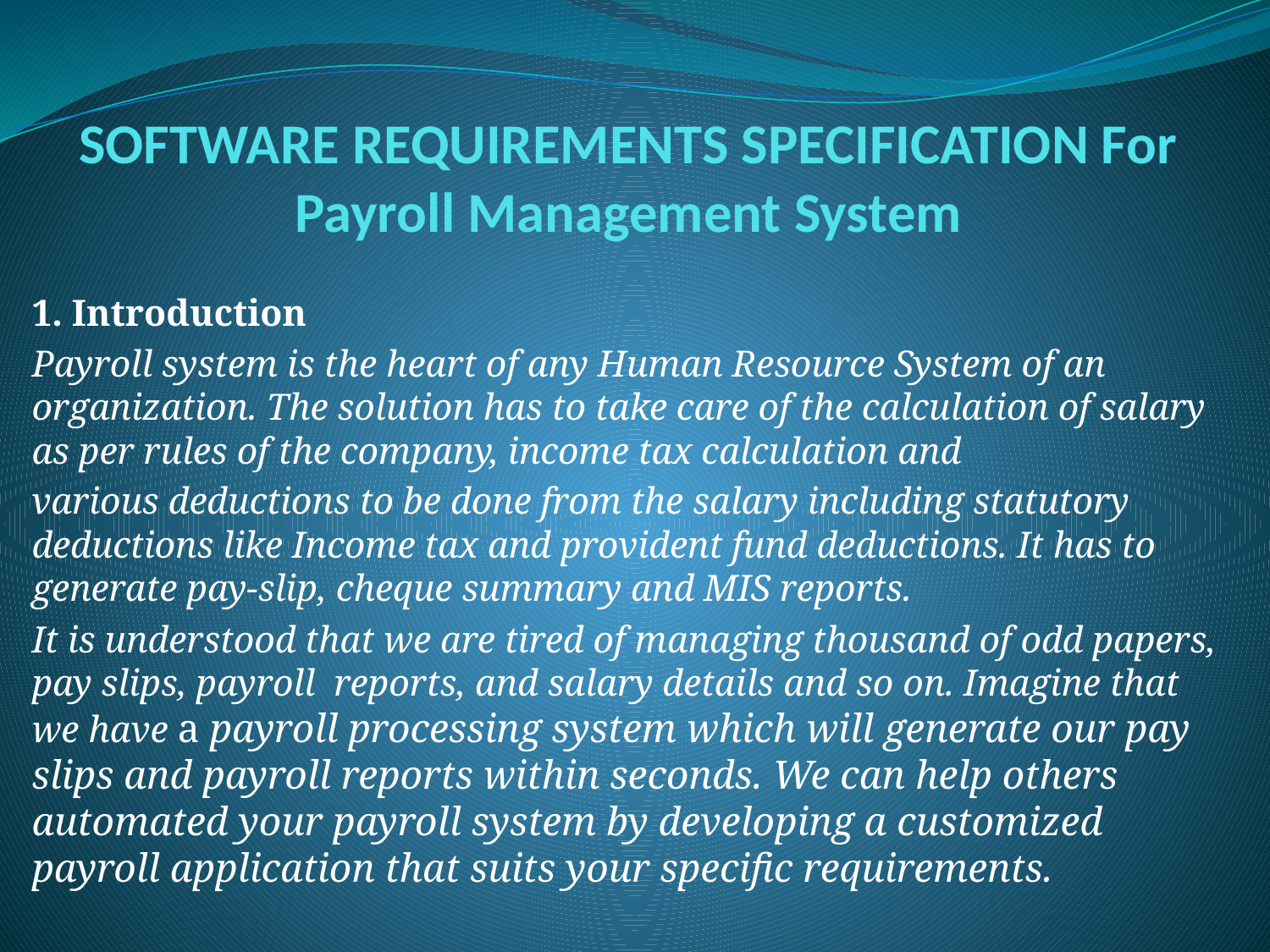

# SOFTWARE REQUIREMENTS SPECIFICATION For Payroll Management System

1. Introduction
Payroll system is the heart of any Human Resource System of an organization. The solution has to take care of the calculation of salary as per rules of the company, income tax calculation and
various deductions to be done from the salary including statutory deductions like Income tax and provident fund deductions. It has to generate pay-slip, cheque summary and MIS reports.
It is understood that we are tired of managing thousand of odd papers, pay slips, payroll  reports, and salary details and so on. Imagine that we have a payroll processing system which will generate our pay slips and payroll reports within seconds. We can help others automated your payroll system by developing a customized payroll application that suits your specific requirements.